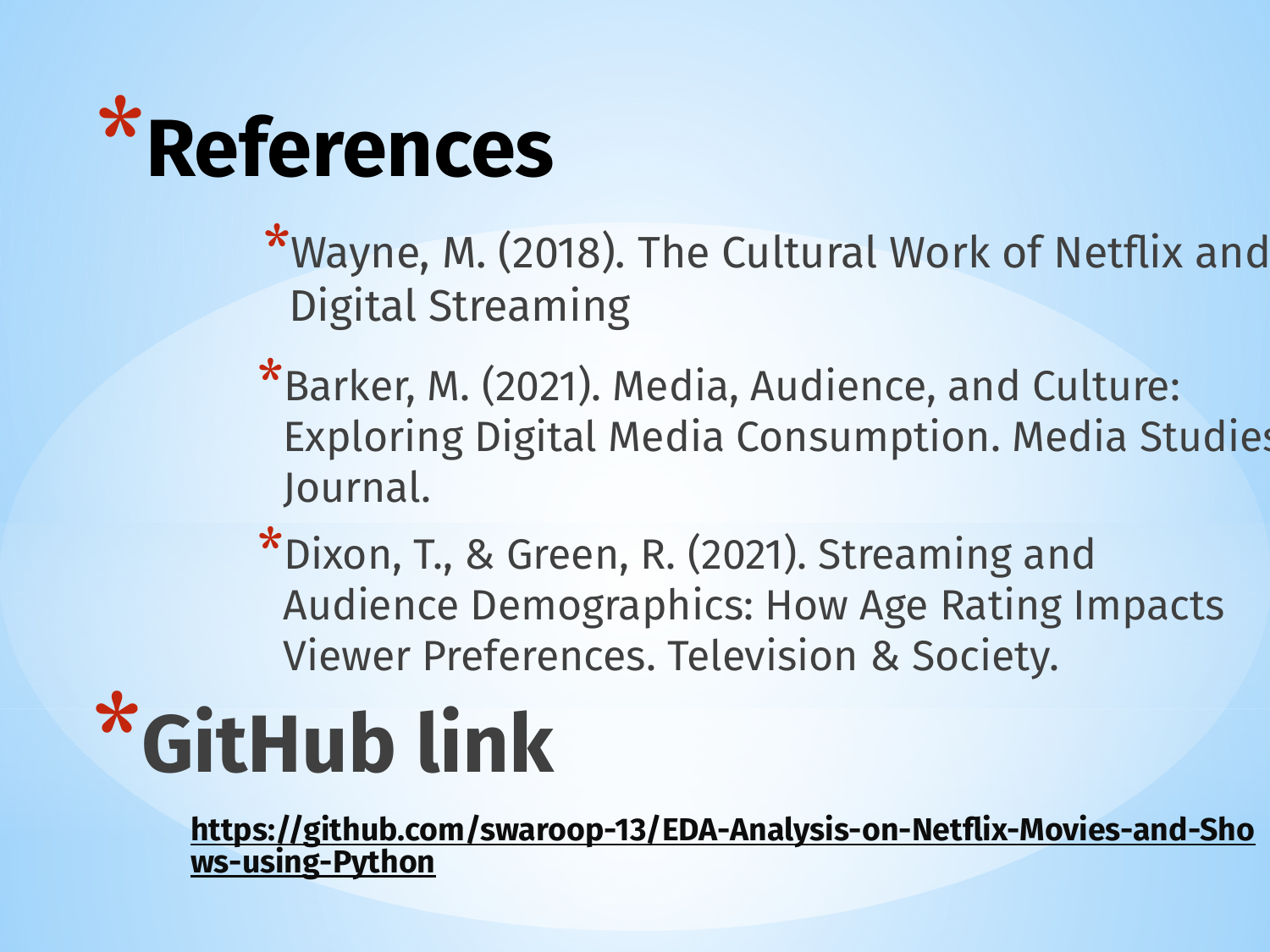

# References
Wayne, M. (2018). The Cultural Work of Netflix and Digital Streaming
Barker, M. (2021). Media, Audience, and Culture: Exploring Digital Media Consumption. Media Studies Journal.
Dixon, T., & Green, R. (2021). Streaming and Audience Demographics: How Age Rating Impacts Viewer Preferences. Television & Society.
GitHub link
https://github.com/swaroop-13/EDA-Analysis-on-Netflix-Movies-and-Shows-using-Python